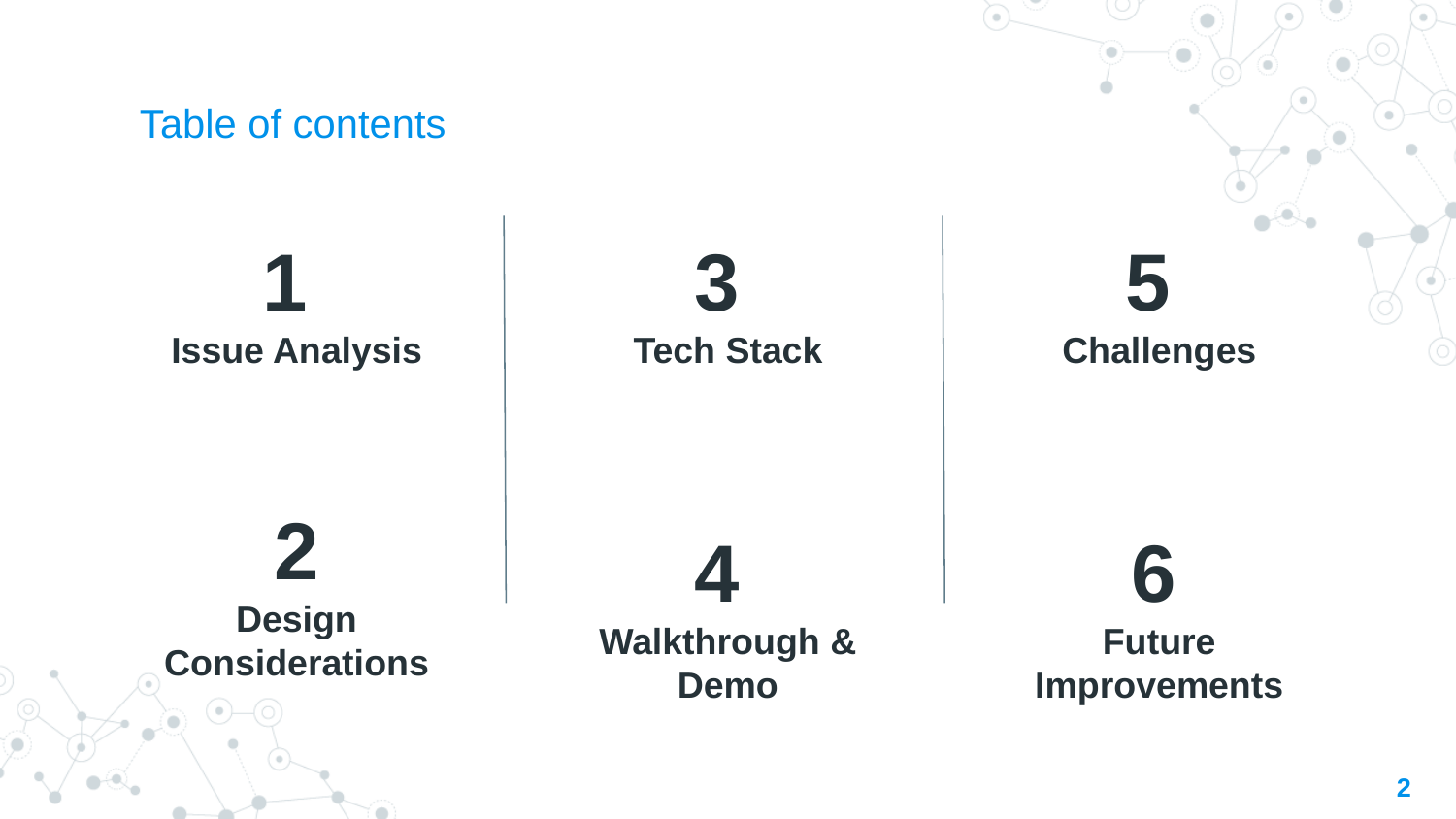

# Table of contents
1
Issue Analysis
3
Tech Stack
5
Challenges
2
Design Considerations
6
Future Improvements
4
Walkthrough & Demo
2